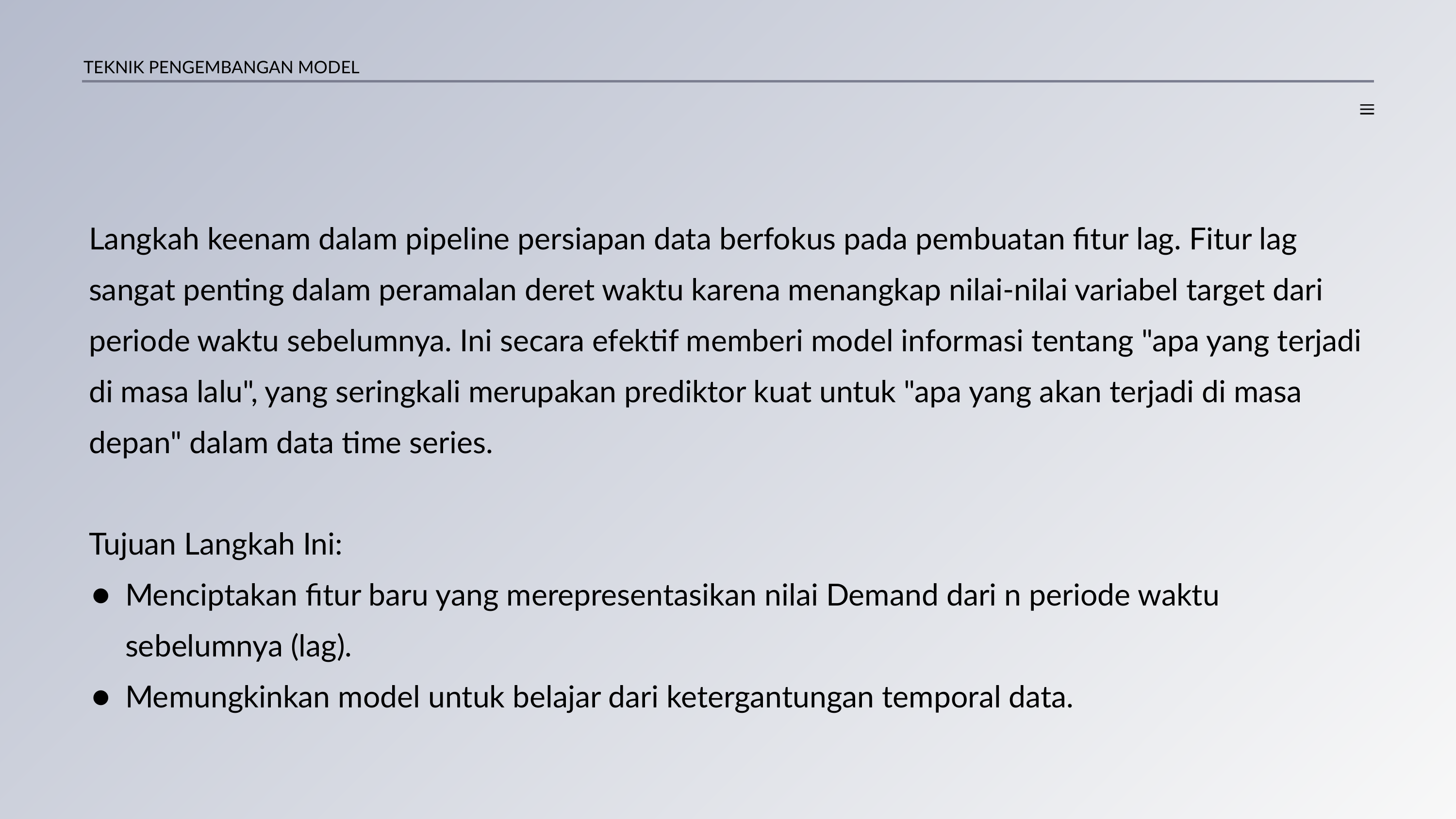

TEKNIK PENGEMBANGAN MODEL

Langkah keenam dalam pipeline persiapan data berfokus pada pembuatan fitur lag. Fitur lag sangat penting dalam peramalan deret waktu karena menangkap nilai-nilai variabel target dari periode waktu sebelumnya. Ini secara efektif memberi model informasi tentang "apa yang terjadi di masa lalu", yang seringkali merupakan prediktor kuat untuk "apa yang akan terjadi di masa depan" dalam data time series.

Tujuan Langkah Ini:
Menciptakan fitur baru yang merepresentasikan nilai Demand dari n periode waktu sebelumnya (lag).
Memungkinkan model untuk belajar dari ketergantungan temporal data.